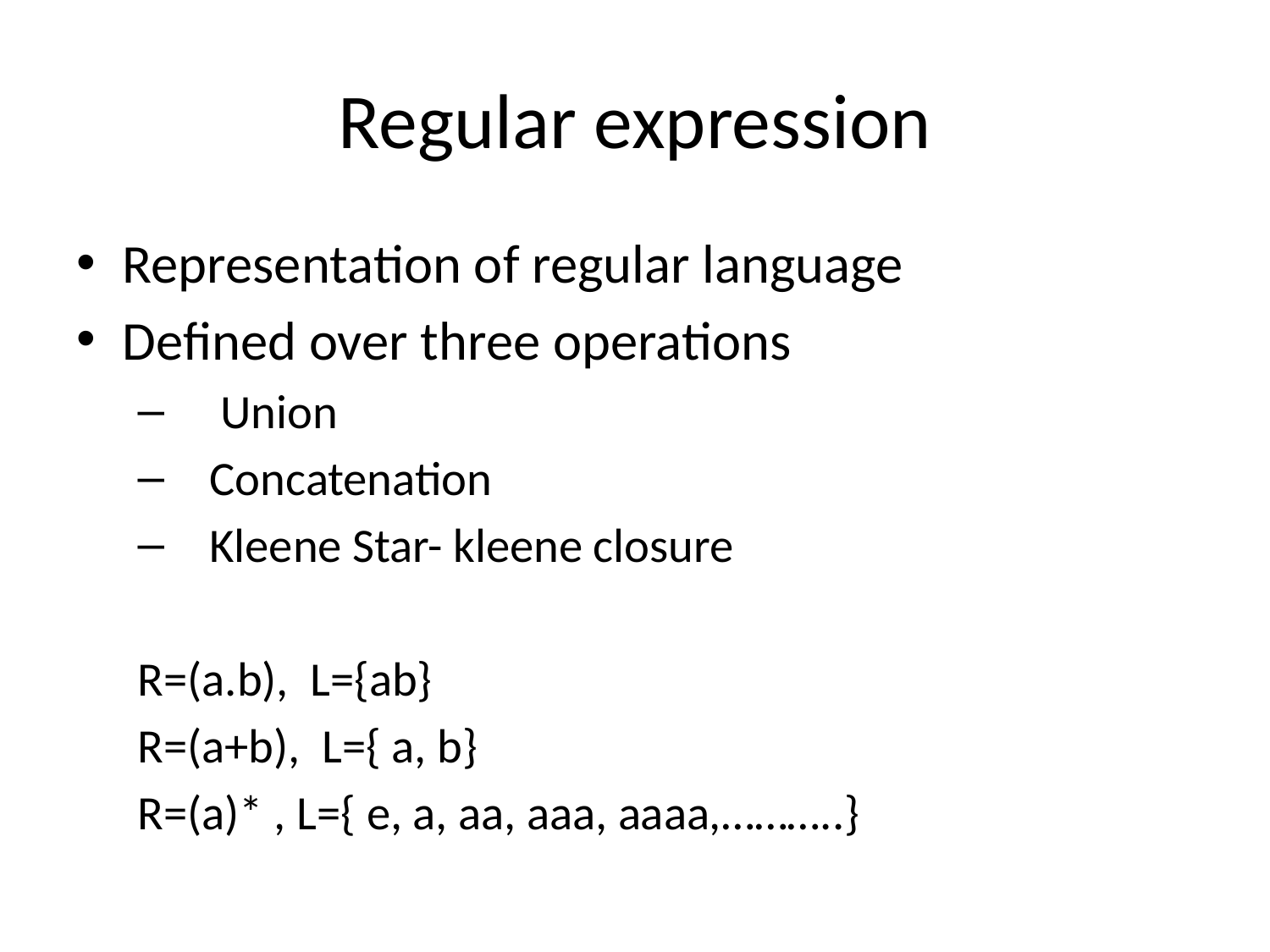

# Regular expression
Representation of regular language
Defined over three operations
 Union
Concatenation
Kleene Star- kleene closure

R=(a.b),  L={ab}
R=(a+b),  L={ a, b}
R=(a)* , L={ e, a, aa, aaa, aaaa,………..}